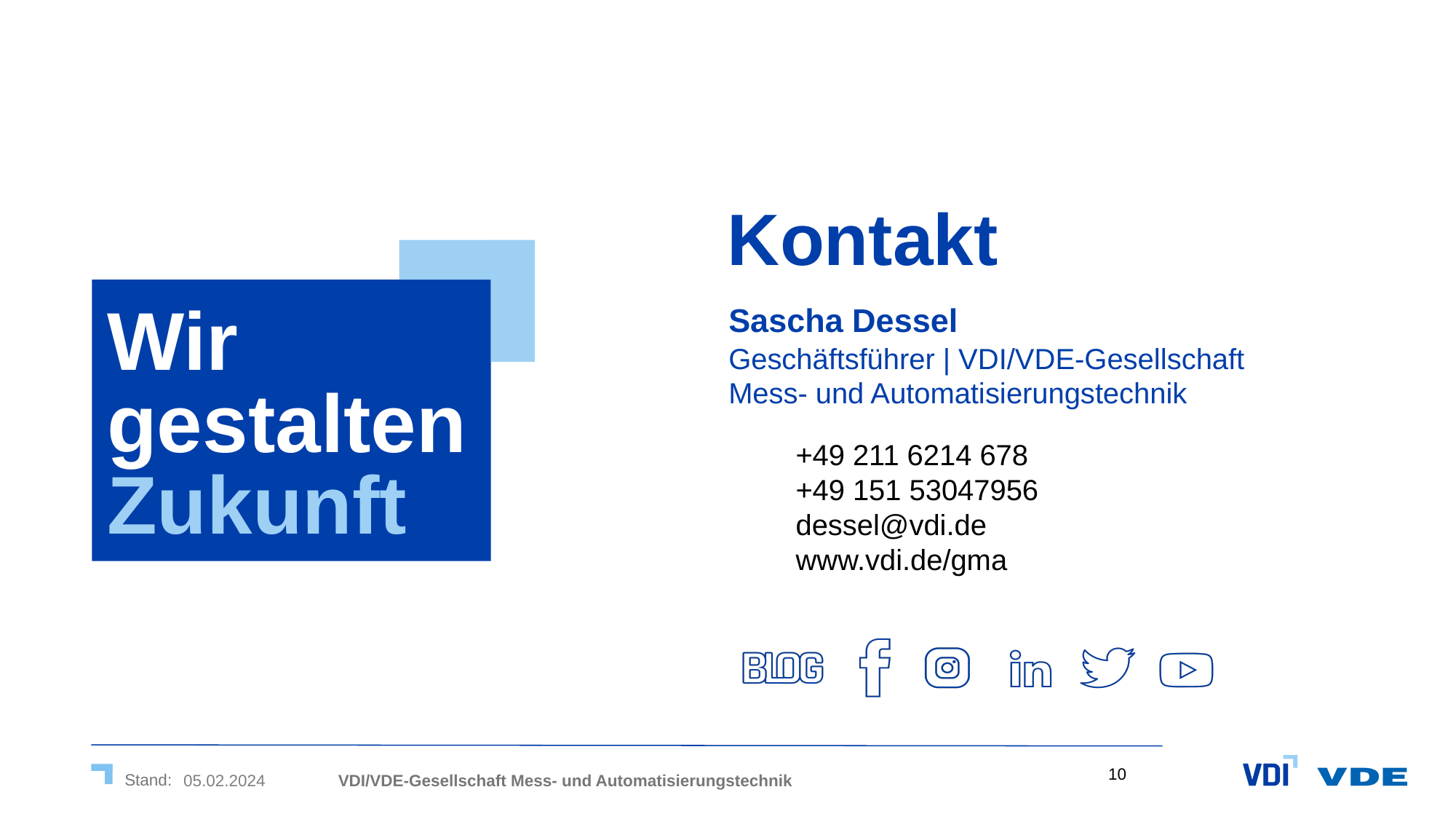

Sascha Dessel
Geschäftsführer | VDI/VDE-Gesellschaft Mess- und Automatisierungstechnik
+49 211 6214 678
+49 151 53047956
dessel@vdi.de
www.vdi.de/gma

VDI/VDE-Gesellschaft Mess- und Automatisierungstechnik
05.02.2024